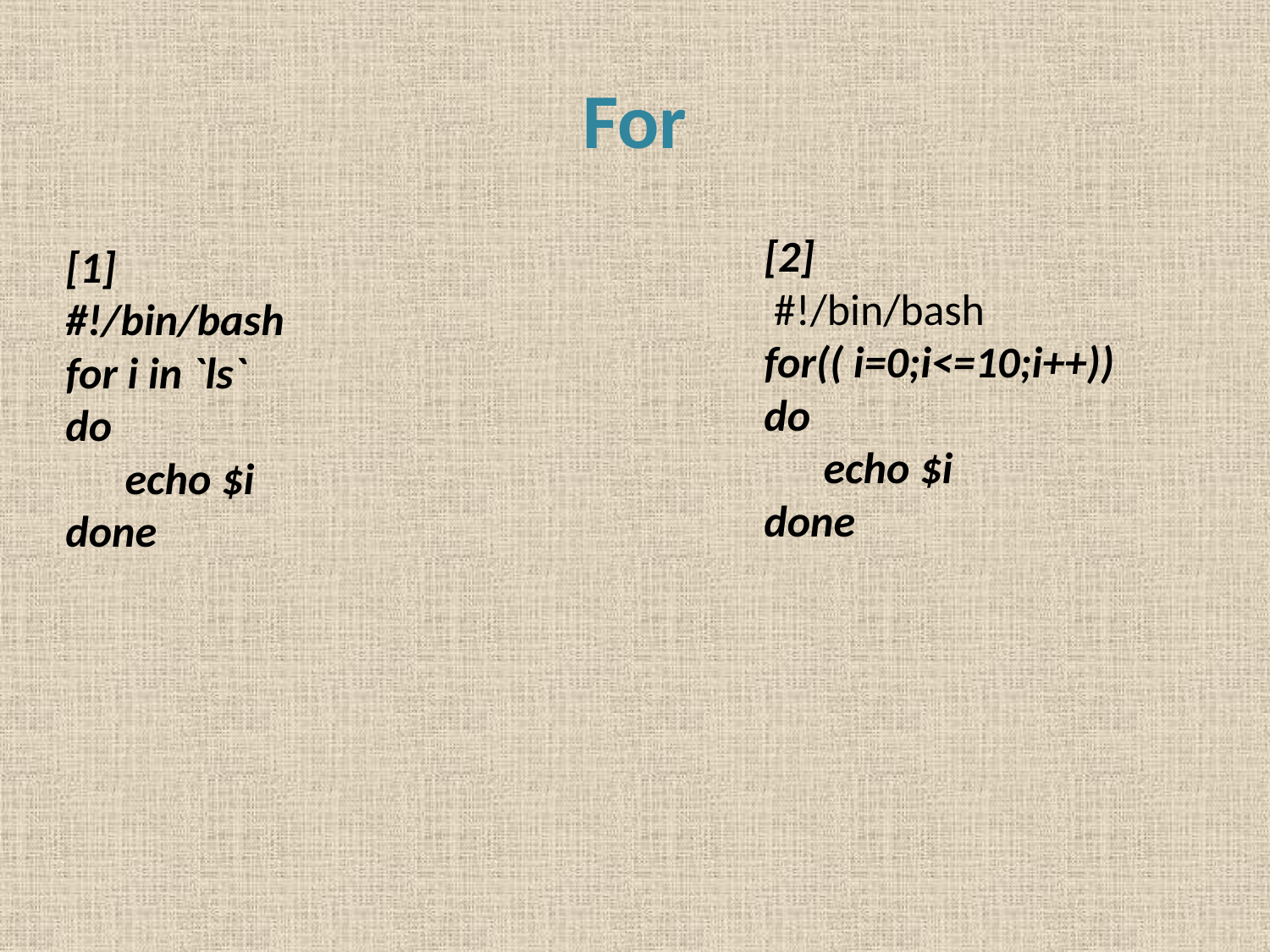

# For
[2]
 #!/bin/bash
for(( i=0;i<=10;i++))
do
      echo $i
done

[1]
#!/bin/bash
for i in `ls`
do
      echo $i
done